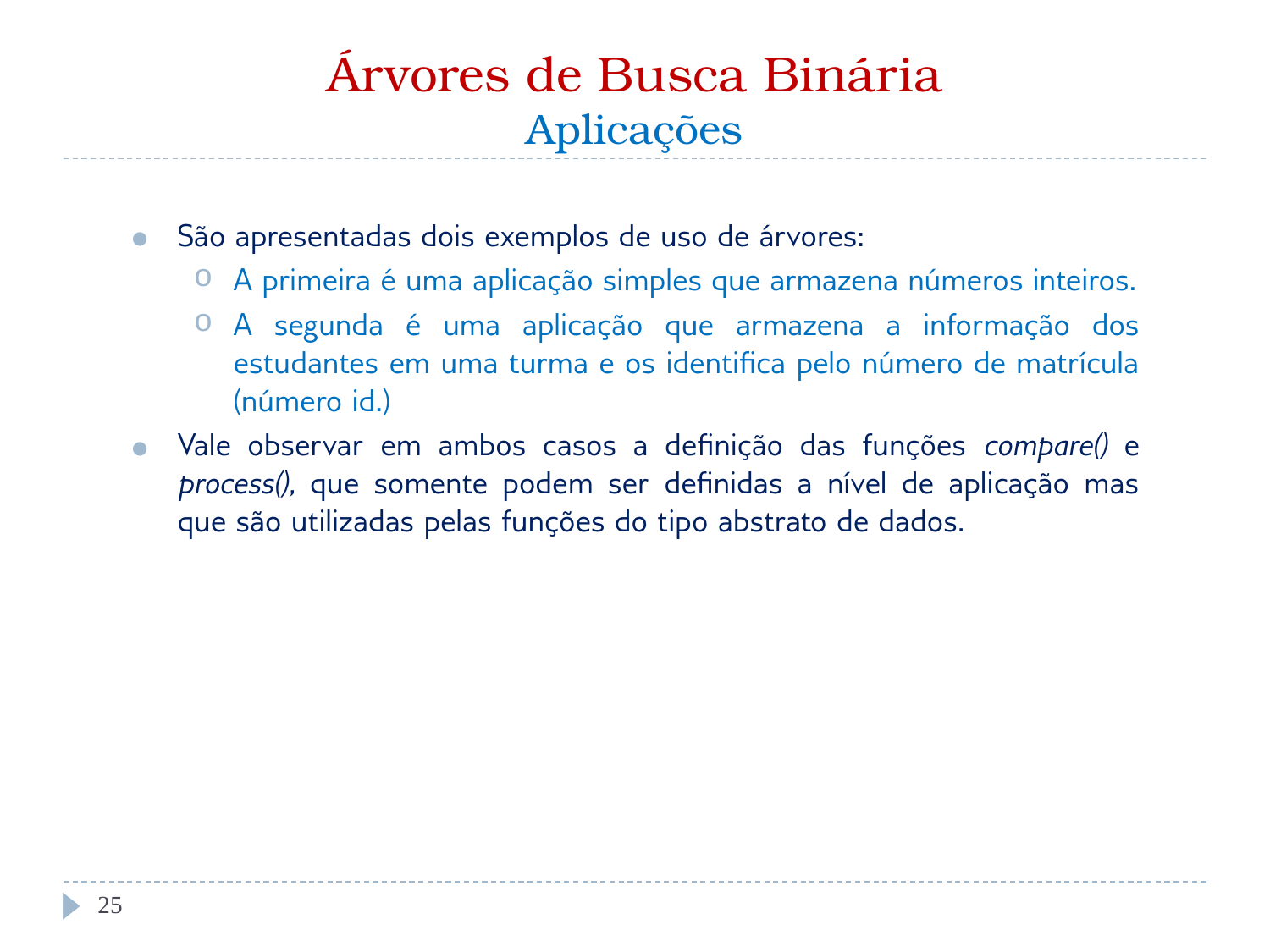

# Árvores de Busca Binária Aplicações

São apresentadas dois exemplos de uso de árvores:
A primeira é uma aplicação simples que armazena números inteiros.
A segunda é uma aplicação que armazena a informação dos estudantes em uma turma e os identifica pelo número de matrícula (número id.)
Vale observar em ambos casos a definição das funções compare() e process(), que somente podem ser definidas a nível de aplicação mas que são utilizadas pelas funções do tipo abstrato de dados.
25